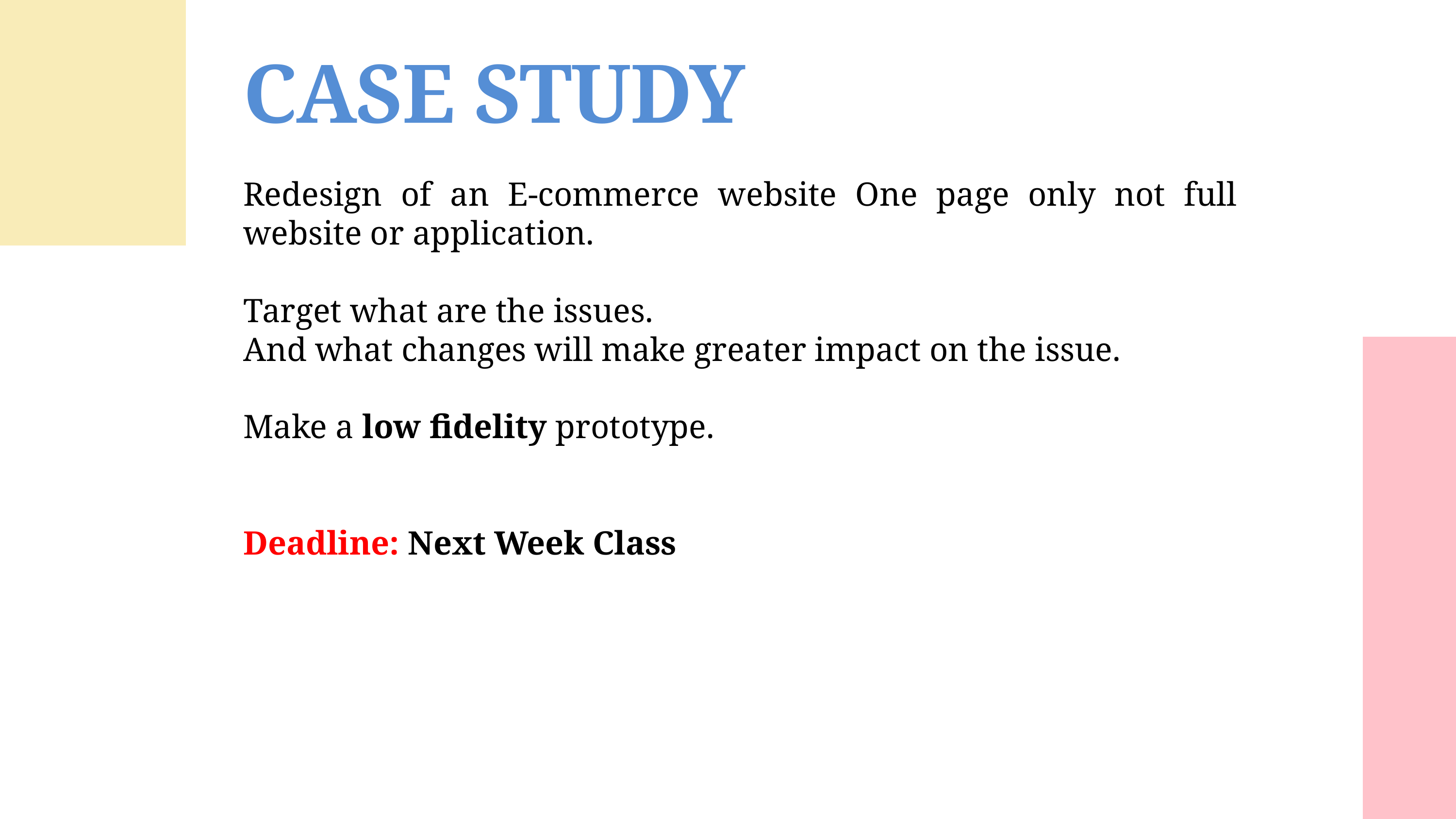

CASE STUDY
Redesign of an E-commerce website One page only not full website or application.

Target what are the issues.
And what changes will make greater impact on the issue.

Make a low fidelity prototype.

Deadline: Next Week Class